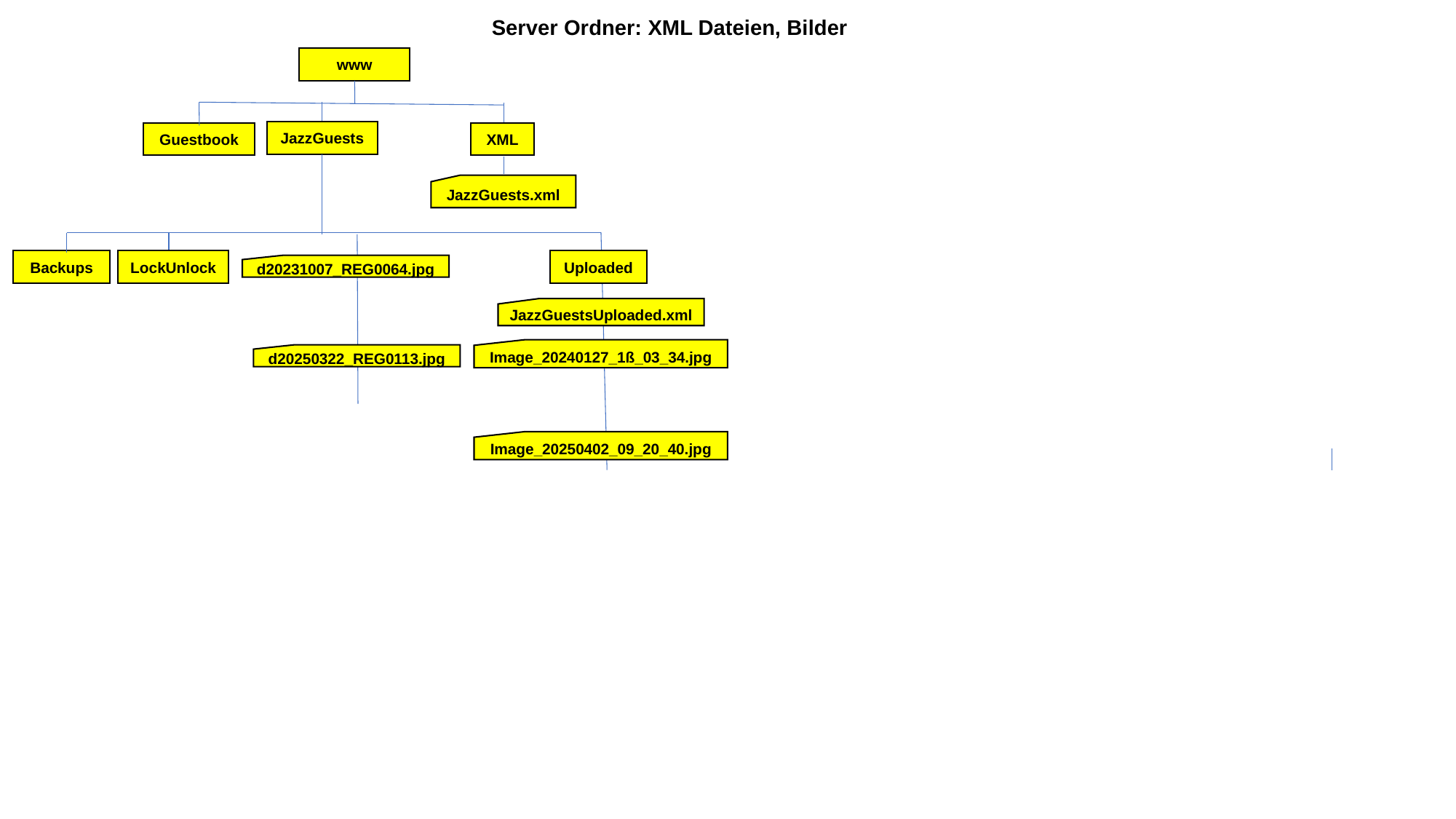

Server Ordner: XML Dateien, Bilder
www
JazzGuests
Guestbook
XML
JazzGuests.xml
LockUnlock
Backups
Uploaded
d20231007_REG0064.jpg
JazzGuestsUploaded.xml
Image_20240127_1ß_03_34.jpg
d20250322_REG0113.jpg
Image_20250402_09_20_40.jpg